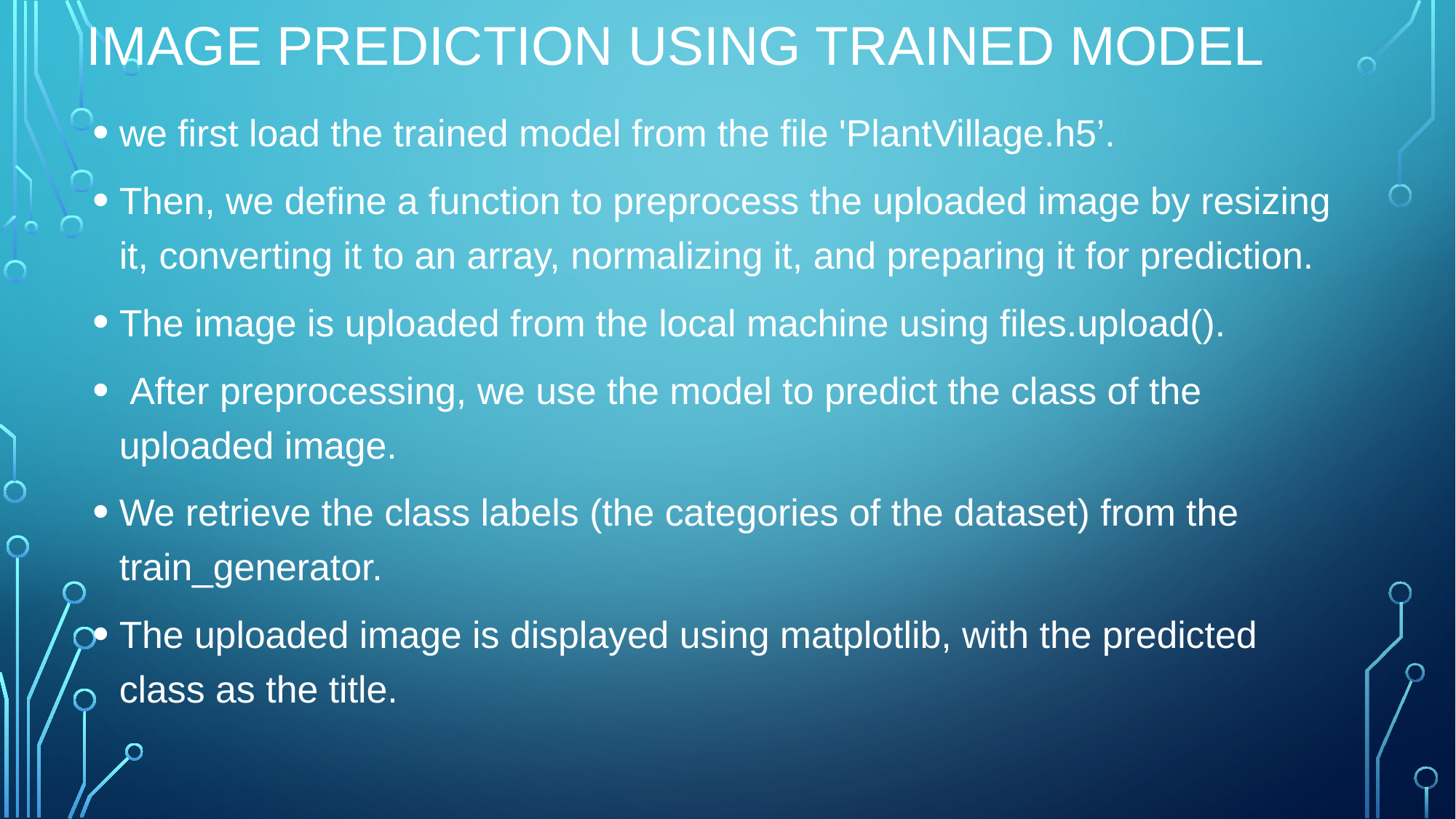

# IMAGE PREDICTION USING TRAINED MODEL
we first load the trained model from the file 'PlantVillage.h5’.
Then, we define a function to preprocess the uploaded image by resizing it, converting it to an array, normalizing it, and preparing it for prediction.
The image is uploaded from the local machine using files.upload().
 After preprocessing, we use the model to predict the class of the uploaded image.
We retrieve the class labels (the categories of the dataset) from the train_generator.
The uploaded image is displayed using matplotlib, with the predicted class as the title.